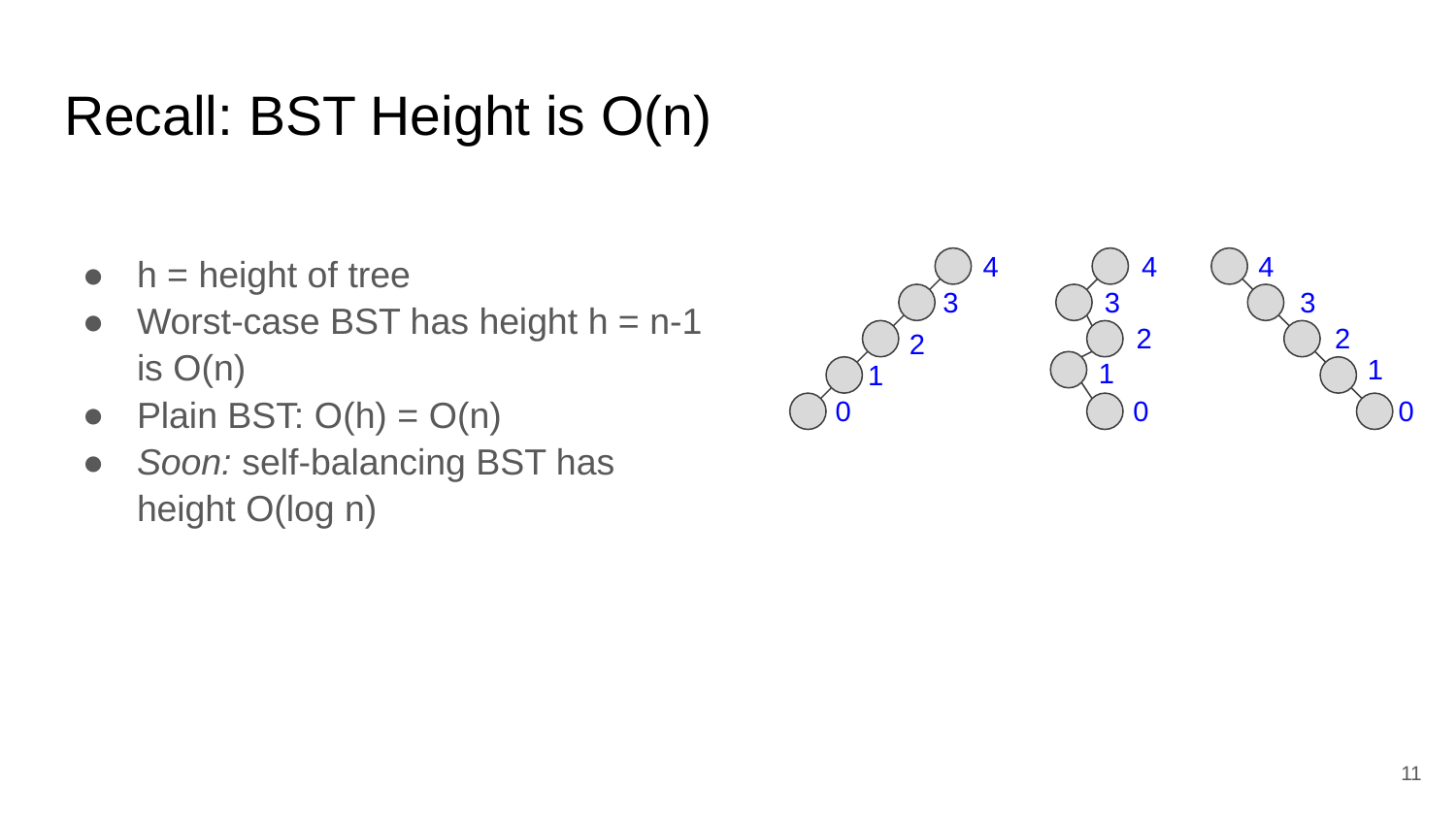

# Recall: BST Height is O(n)
h = height of tree
Worst-case BST has height h = n-1 is O(n)
Plain BST: O(h) = O(n)
Soon: self-balancing BST has height O(log n)
4
4
4

3
3
3

2
2
2

1
1
1

0
0
0

11